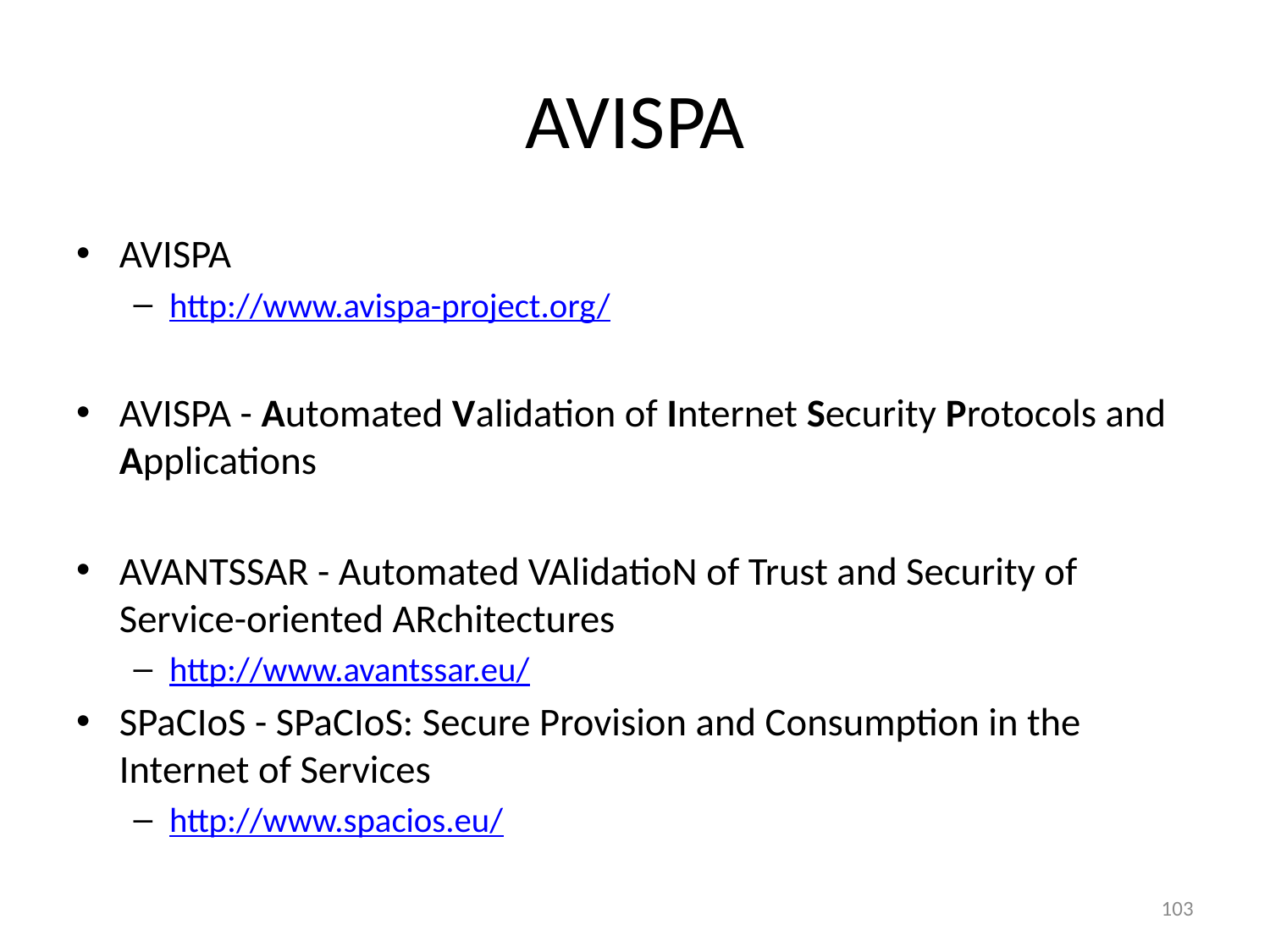

# AVISPA
AVISPA
http://www.avispa-project.org/

AVISPA - Automated Validation of Internet Security Protocols and Applications

AVANTSSAR - Automated VAlidatioN of Trust and Security of Service-oriented ARchitectures
http://www.avantssar.eu/
SPaCIoS - SPaCIoS: Secure Provision and Consumption in the Internet of Services
http://www.spacios.eu/
103